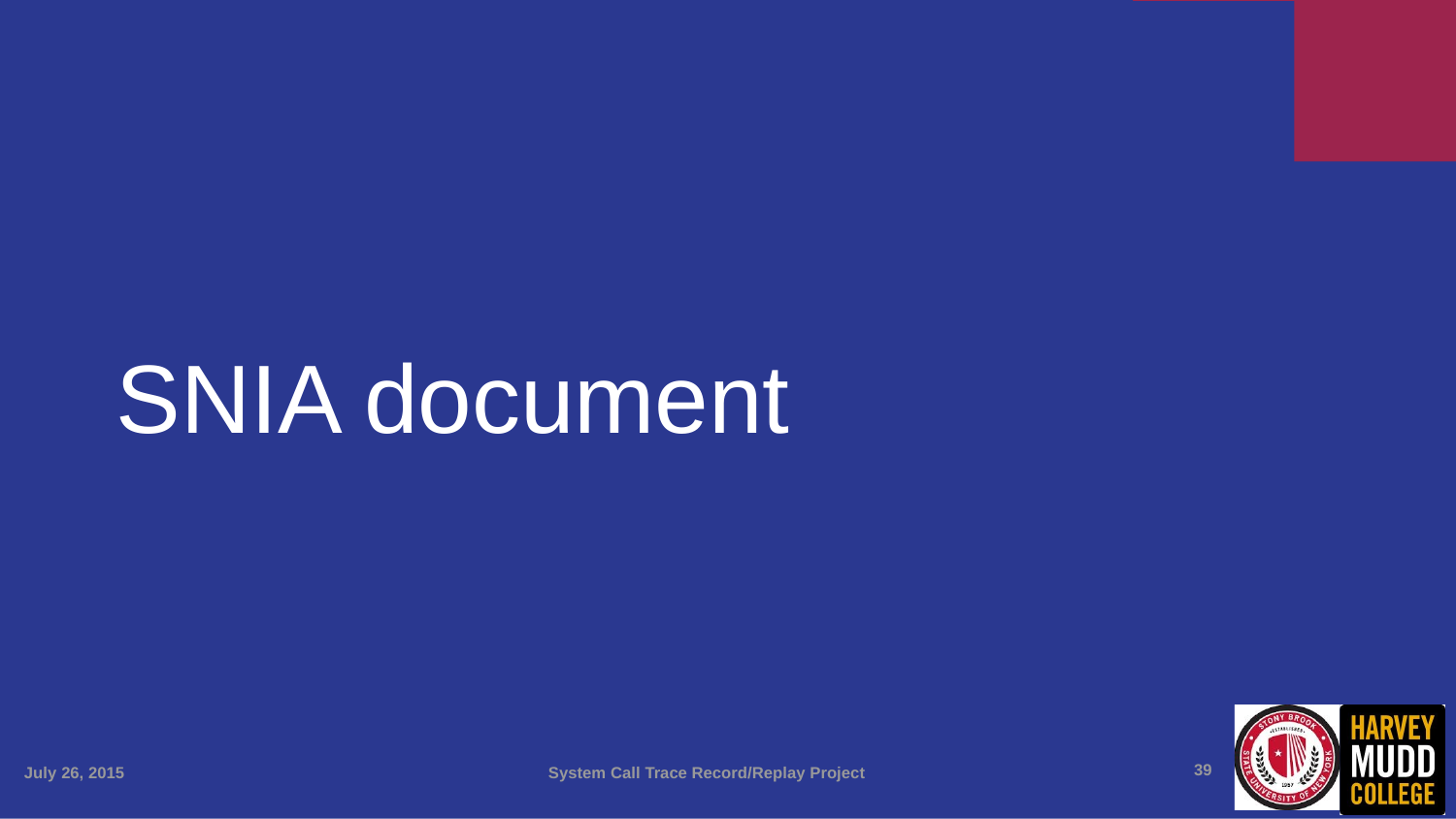

SNIA document

39
July 26, 2015
System Call Trace Record/Replay Project